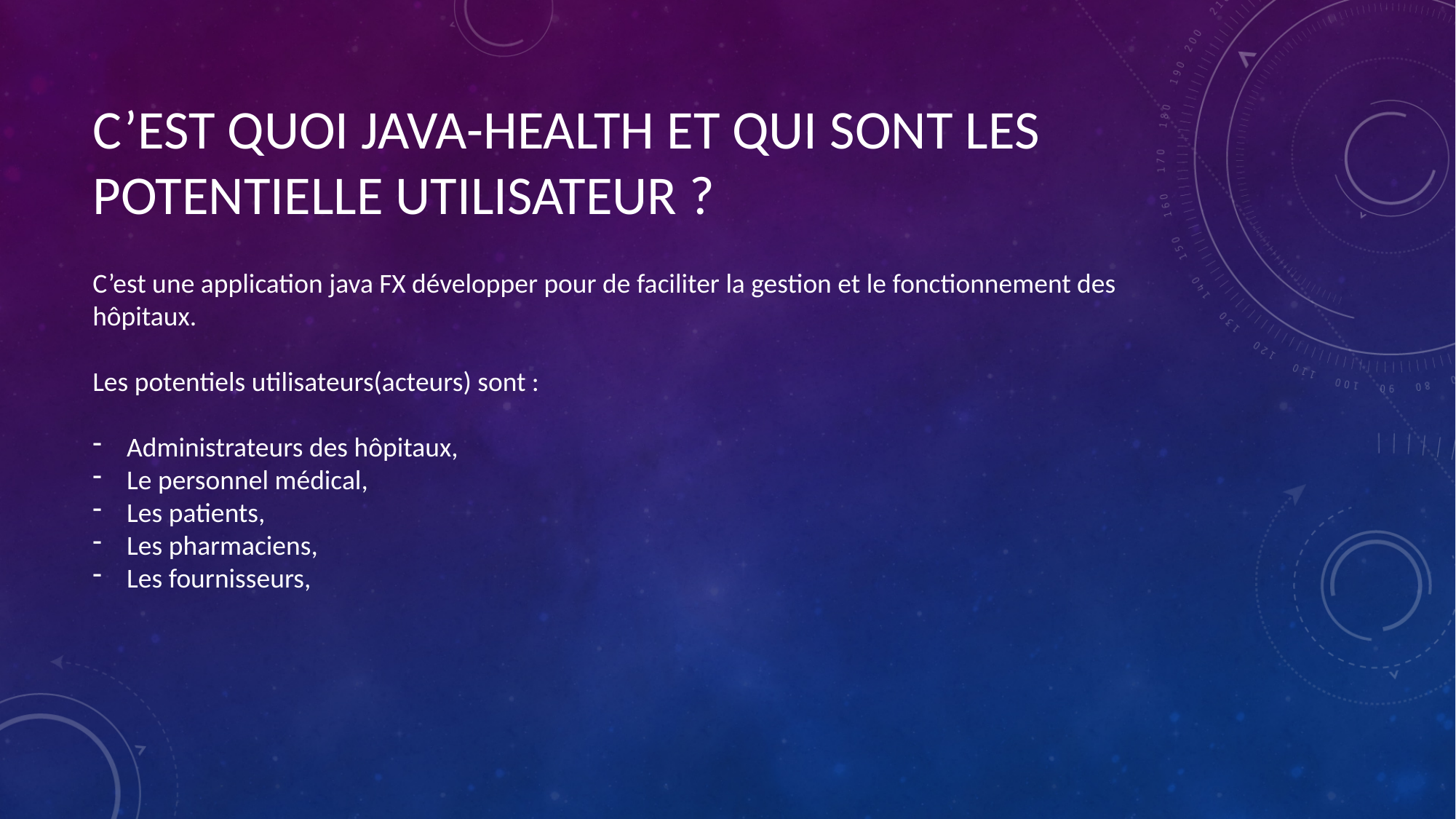

# C’est quoi java-health Et Qui sont les potentielle utilisateur ?
C’est une application java FX développer pour de faciliter la gestion et le fonctionnement des hôpitaux.

Les potentiels utilisateurs(acteurs) sont :

Administrateurs des hôpitaux,
Le personnel médical,
Les patients,
Les pharmaciens,
Les fournisseurs,